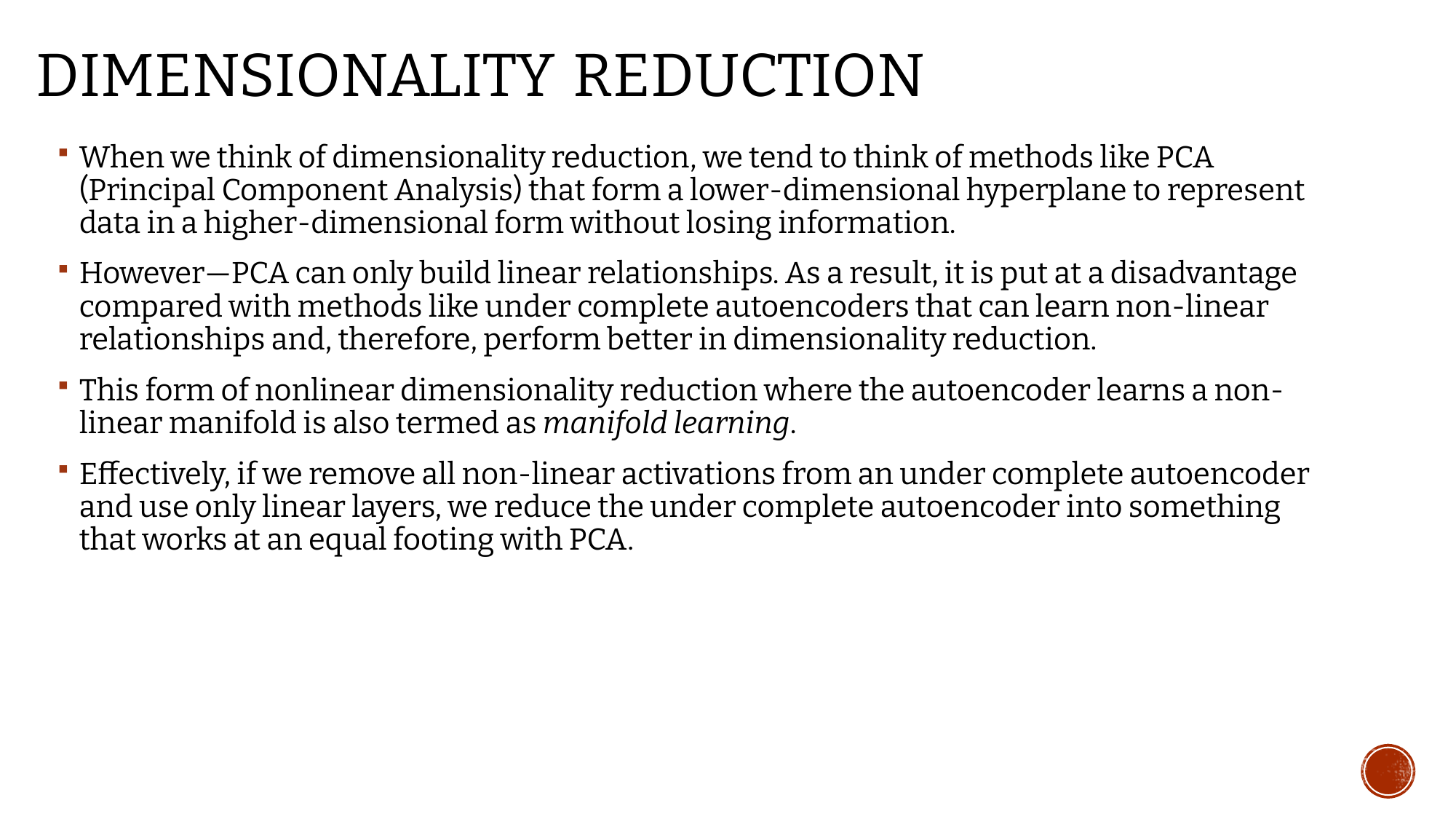

# Dimensionality reduction
When we think of dimensionality reduction, we tend to think of methods like PCA (Principal Component Analysis) that form a lower-dimensional hyperplane to represent data in a higher-dimensional form without losing information.
However—PCA can only build linear relationships. As a result, it is put at a disadvantage compared with methods like under complete autoencoders that can learn non-linear relationships and, therefore, perform better in dimensionality reduction.
This form of nonlinear dimensionality reduction where the autoencoder learns a non-linear manifold is also termed as manifold learning.
Effectively, if we remove all non-linear activations from an under complete autoencoder and use only linear layers, we reduce the under complete autoencoder into something that works at an equal footing with PCA.